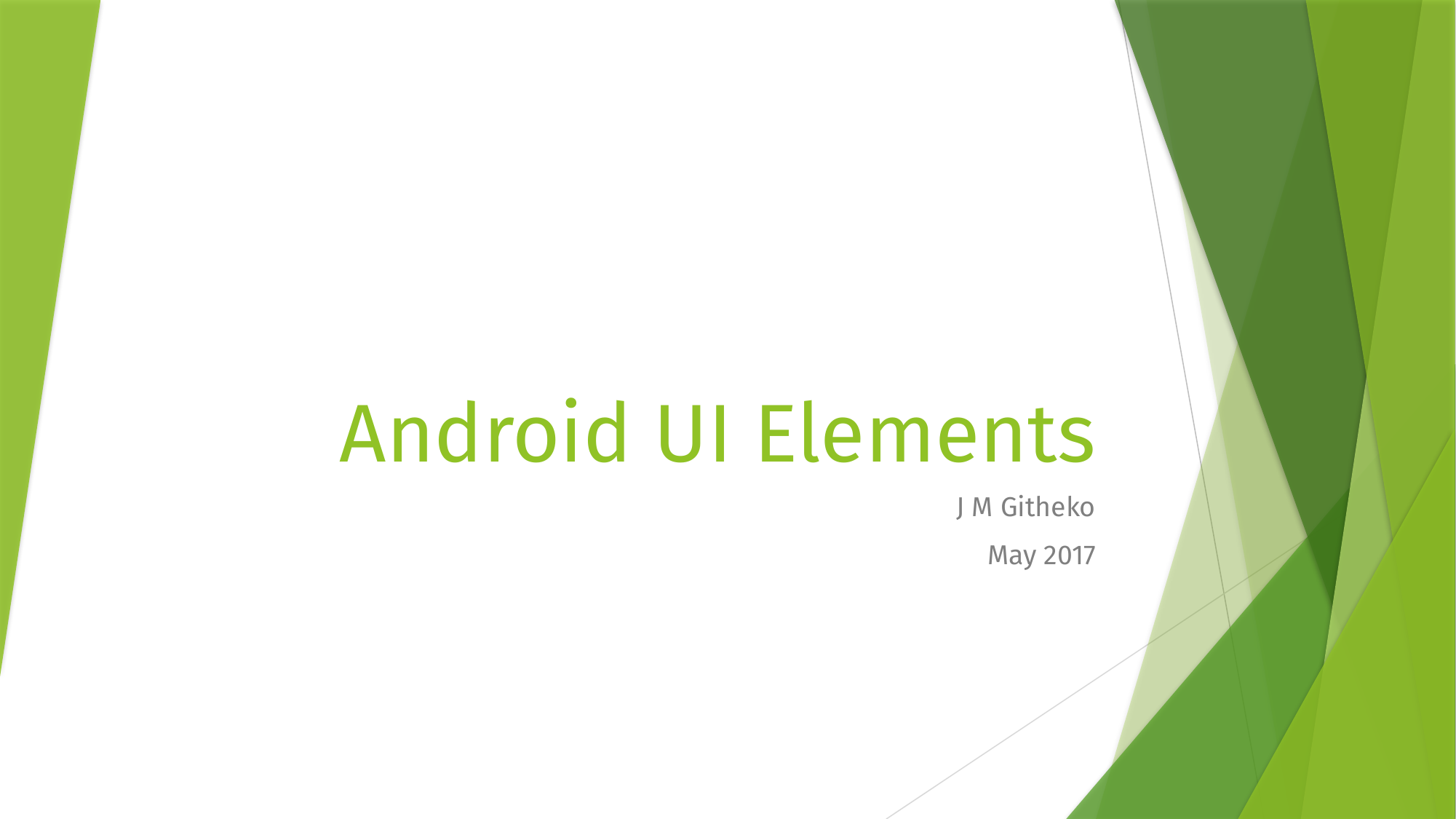

# Android UI Elements
J M Githeko
May 2017